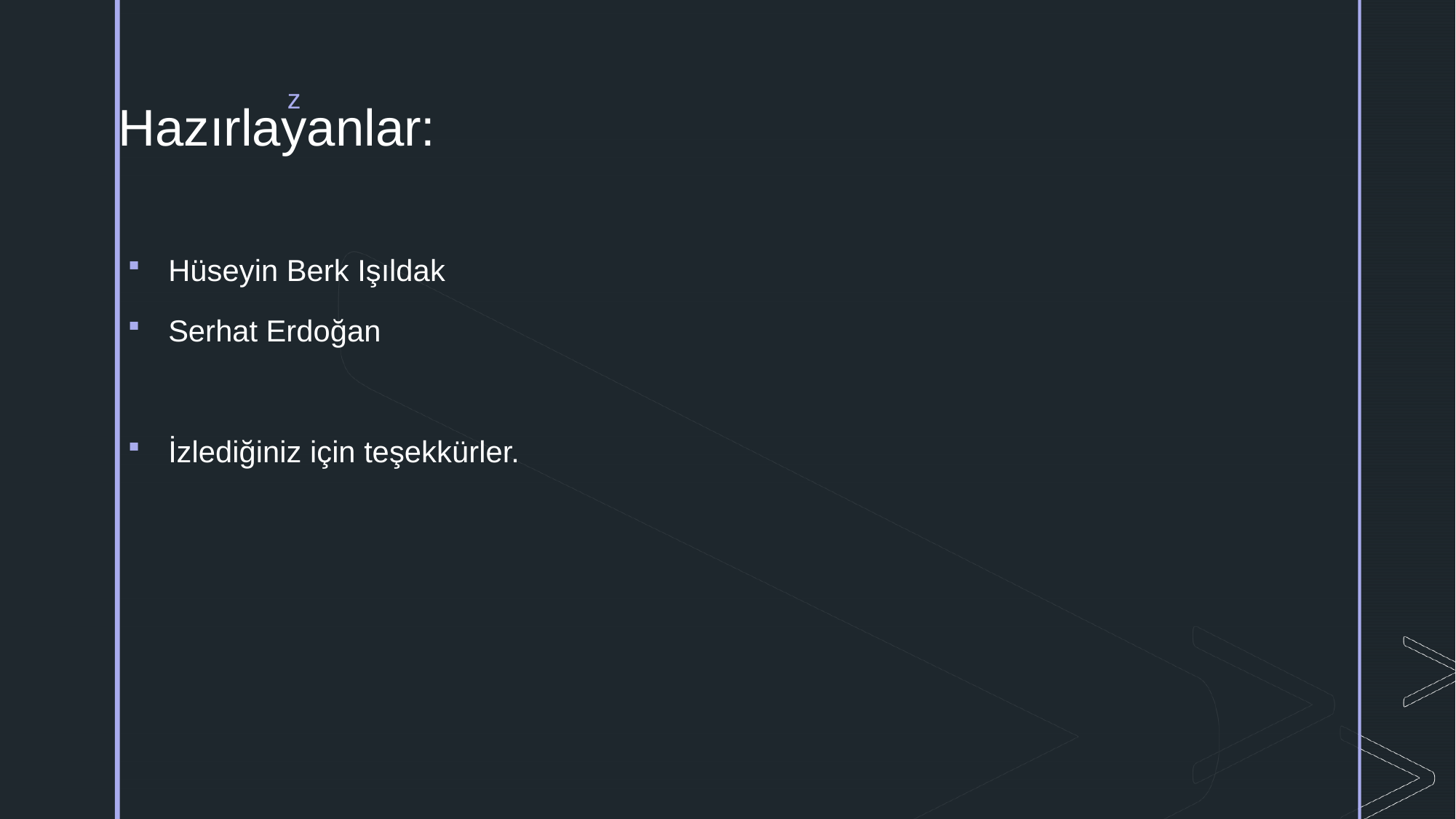

# Hazırlayanlar:

Hüseyin Berk Işıldak
Serhat Erdoğan

İzlediğiniz için teşekkürler.